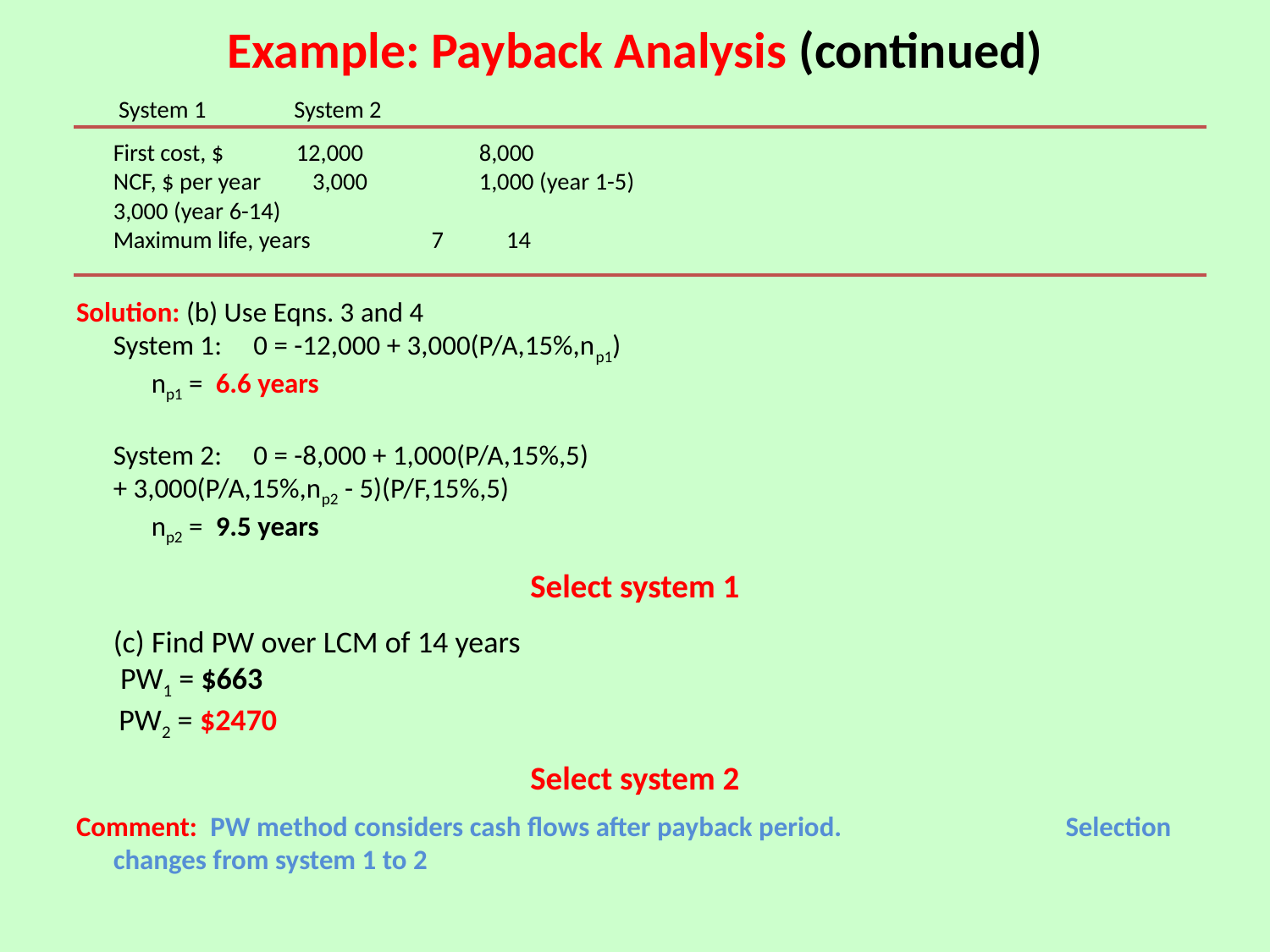

# Example: Payback Analysis (continued)
				 System 1                System 2
	First cost, $		12,000		8,000
	NCF, $ per year		   3,000		1,000 (year 1-5)
						3,000 (year 6-14)
	Maximum life, years	        7		     14

Solution: (b) Use Eqns. 3 and 4
			System 1:     0 = -12,000 + 3,000(P/A,15%,np1)
				      np1 =  6.6 years

			System 2:     0 = -8,000 + 1,000(P/A,15%,5)
					+ 3,000(P/A,15%,np2 - 5)(P/F,15%,5)
				      np2 =  9.5 years

Select system 1

		(c) Find PW over LCM of 14 years
			 PW1 = $663
			 PW2 = $2470

Select system 2

Comment:  PW method considers cash flows after payback period. 	             	      Selection changes from system 1 to 2